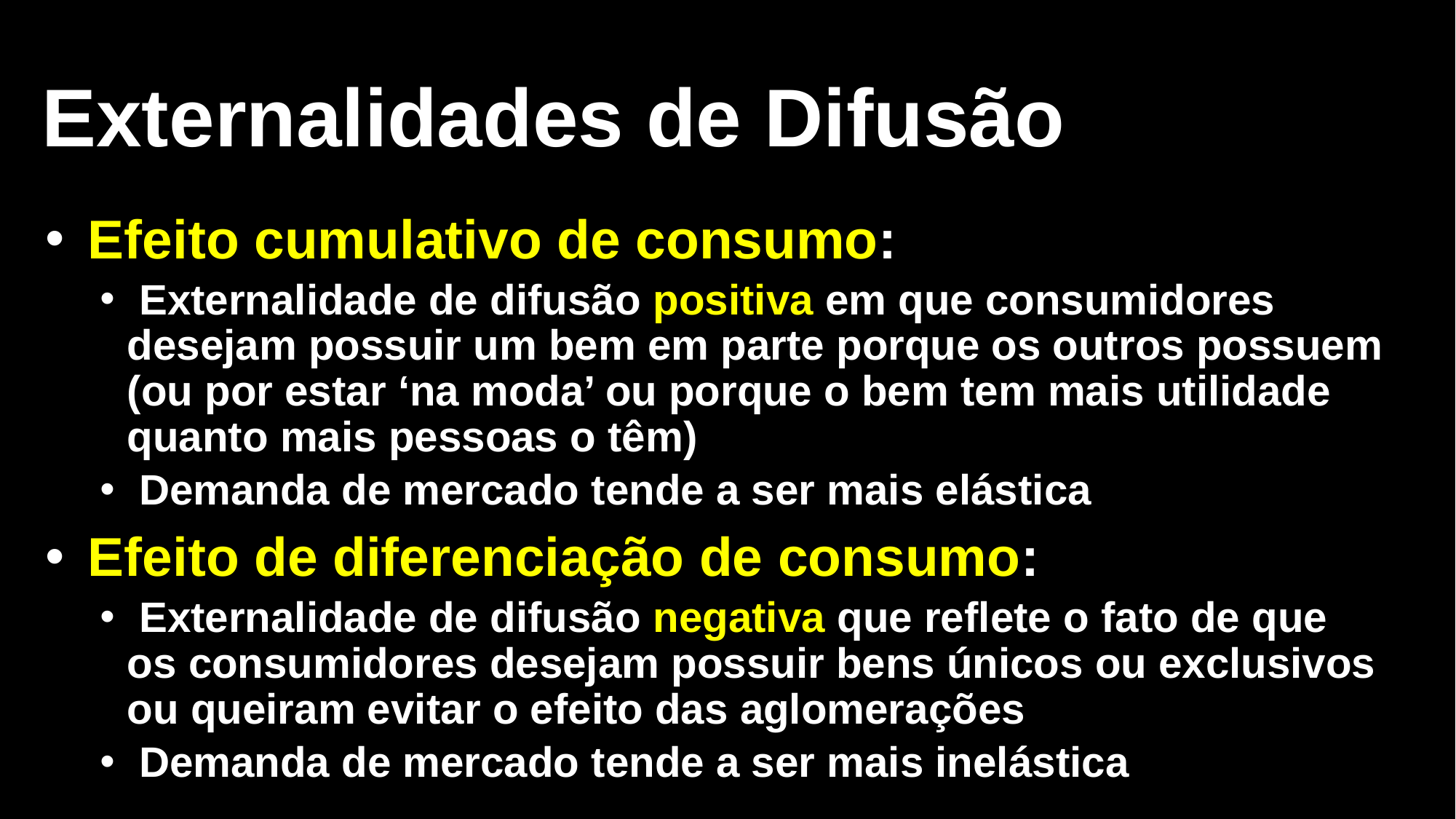

# Externalidades de Difusão
 Efeito cumulativo de consumo:
 Externalidade de difusão positiva em que consumidores desejam possuir um bem em parte porque os outros possuem (ou por estar ‘na moda’ ou porque o bem tem mais utilidade quanto mais pessoas o têm)
 Demanda de mercado tende a ser mais elástica
 Efeito de diferenciação de consumo:
 Externalidade de difusão negativa que reflete o fato de que os consumidores desejam possuir bens únicos ou exclusivos ou queiram evitar o efeito das aglomerações
 Demanda de mercado tende a ser mais inelástica